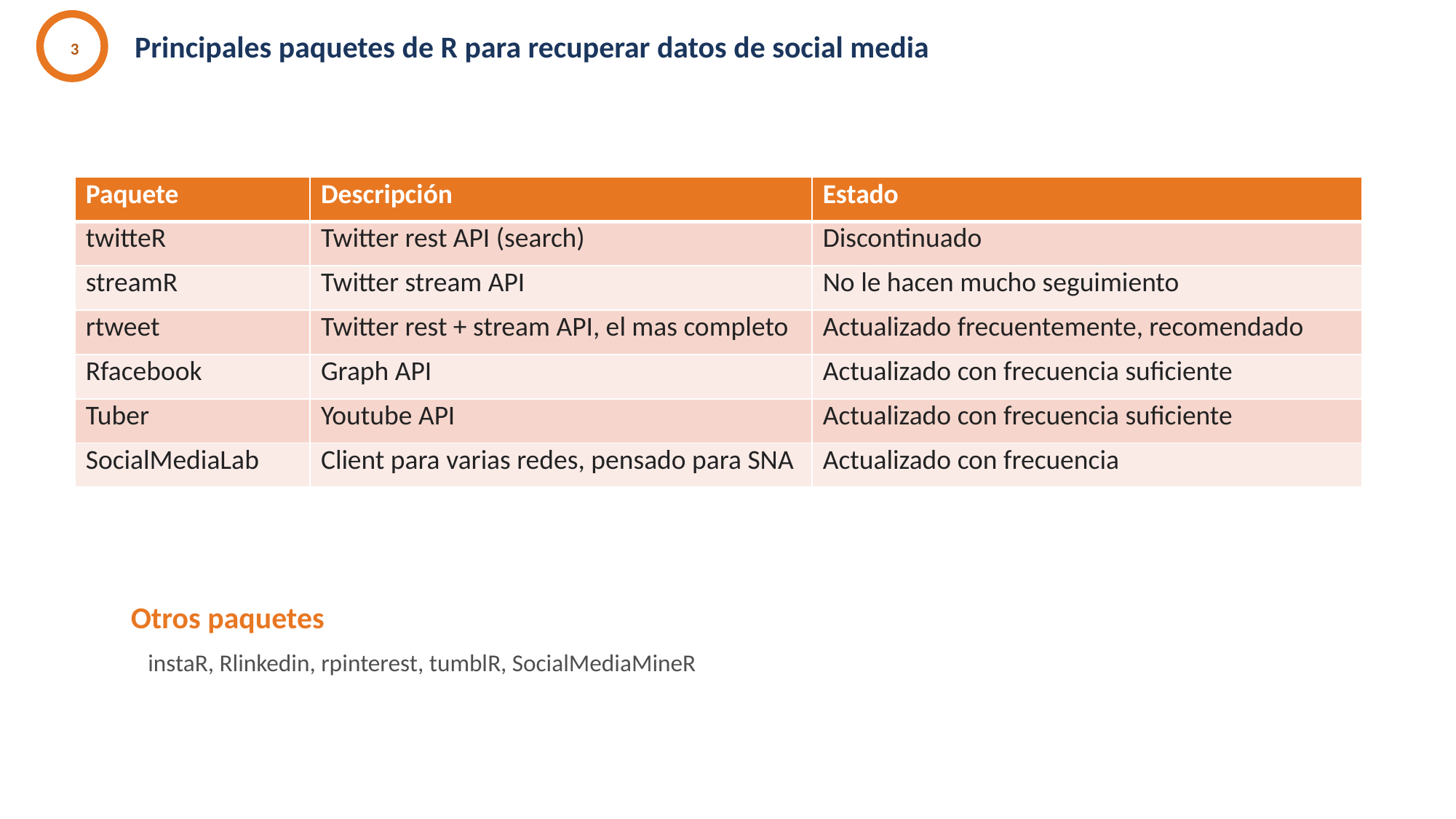

# Principales paquetes de R para recuperar datos de social media
3
| Paquete | Descripción | Estado |
| --- | --- | --- |
| twitteR | Twitter rest API (search) | Discontinuado |
| streamR | Twitter stream API | No le hacen mucho seguimiento |
| rtweet | Twitter rest + stream API, el mas completo | Actualizado frecuentemente, recomendado |
| Rfacebook | Graph API | Actualizado con frecuencia suficiente |
| Tuber | Youtube API | Actualizado con frecuencia suficiente |
| SocialMediaLab | Client para varias redes, pensado para SNA | Actualizado con frecuencia |
Otros paquetes
instaR, Rlinkedin, rpinterest, tumblR, SocialMediaMineR